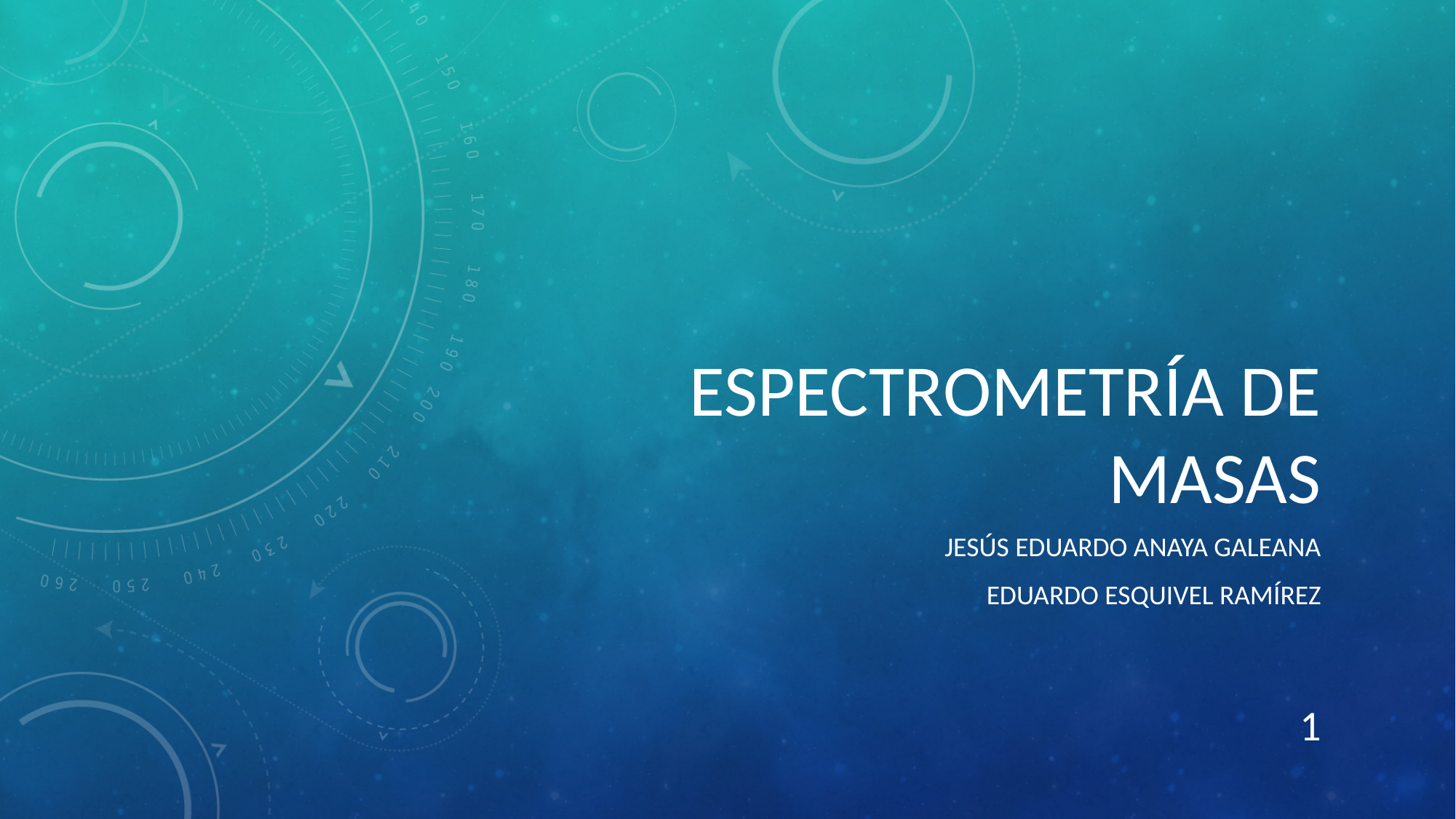

# Espectrometría de masas
Jesús Eduardo Anaya galeana
Eduardo Esquivel Ramírez
1